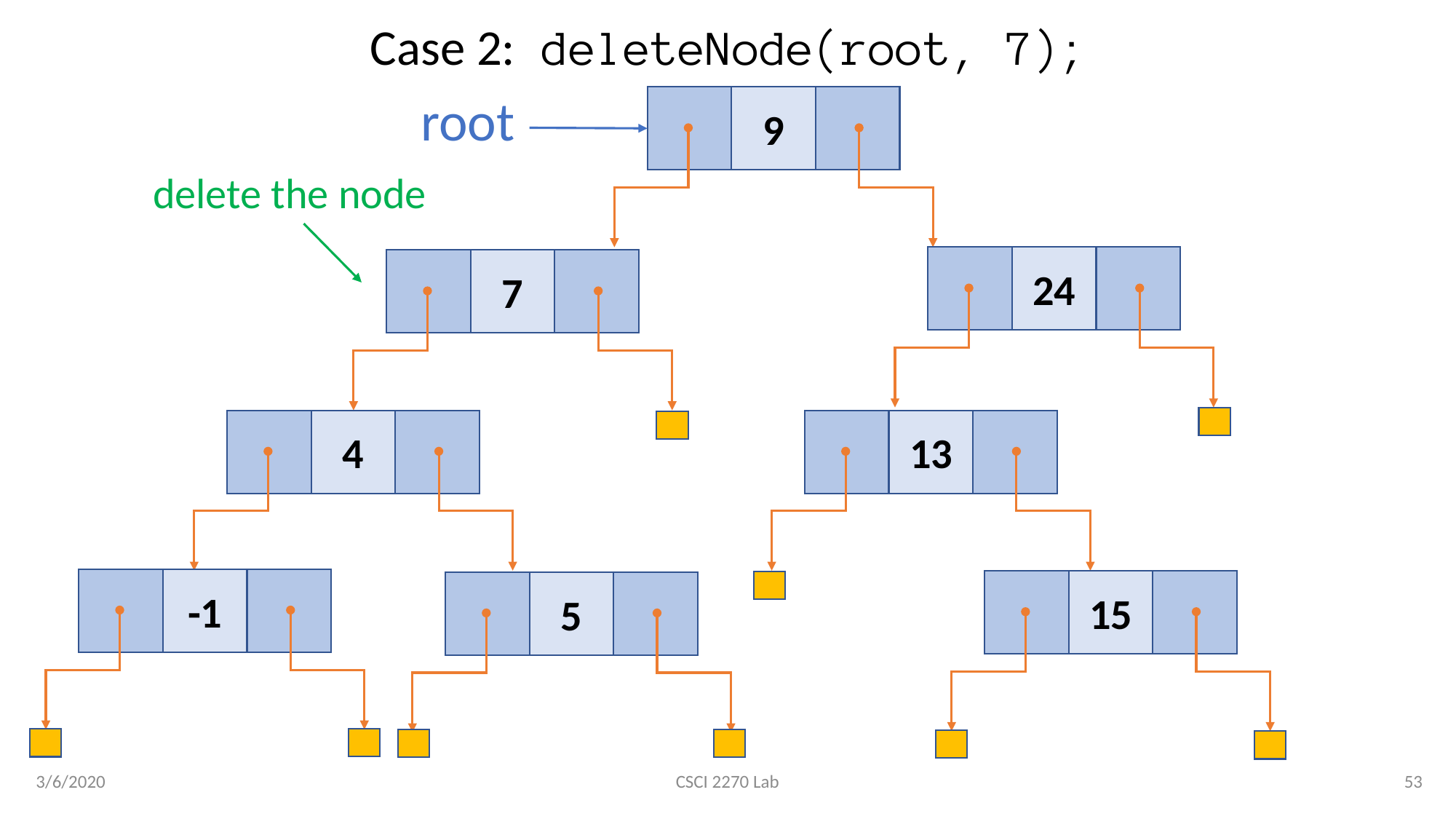

# Case 2: deleteNode(root, 7);
root

9

delete the node

24

7

4

13

-1

15

5

3/6/2020
53
CSCI 2270 Lab